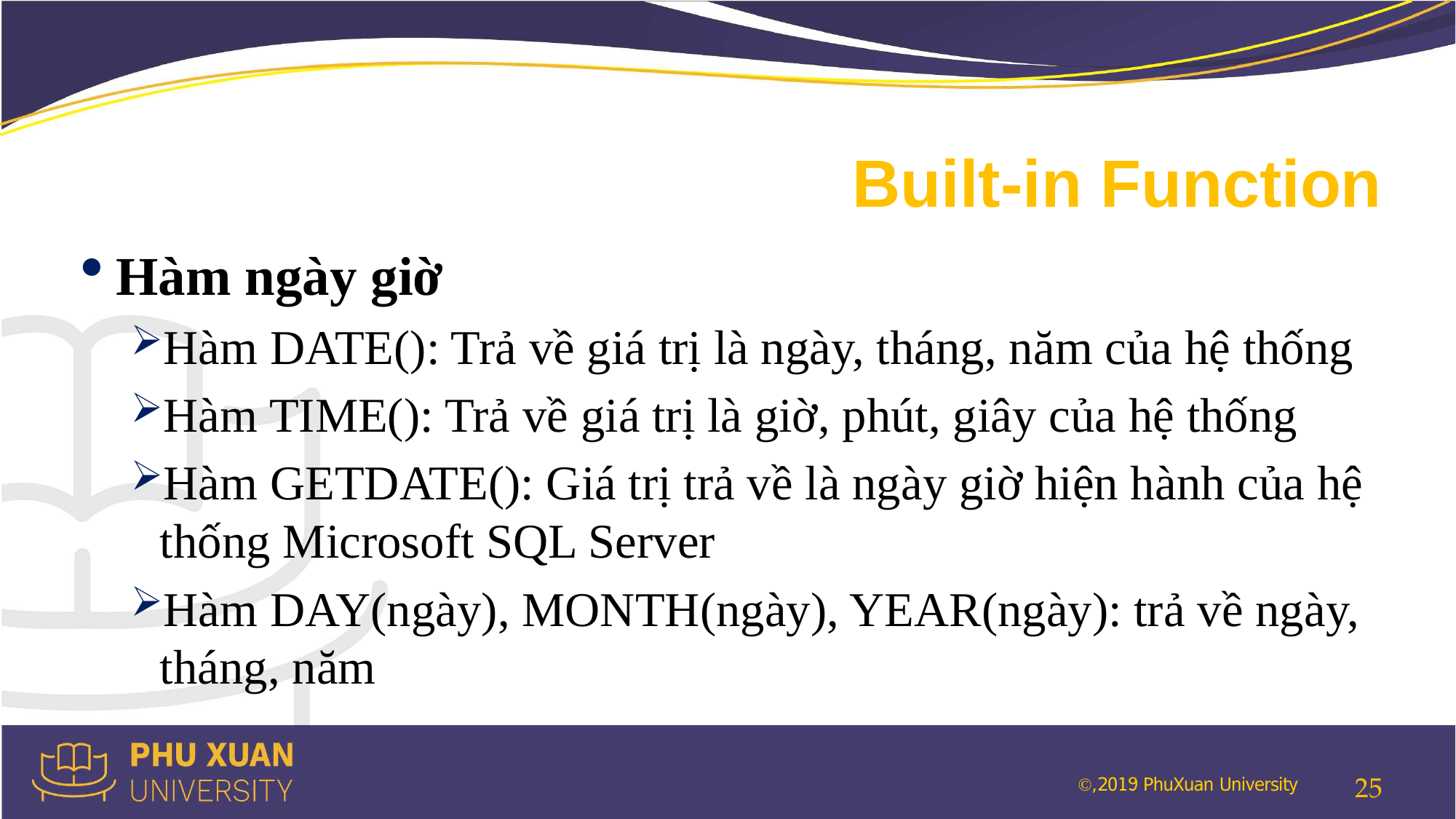

# Built-in Function
Hàm ngày giờ
Hàm DATE(): Trả về giá trị là ngày, tháng, năm của hệ thống
Hàm TIME(): Trả về giá trị là giờ, phút, giây của hệ thống
Hàm GETDATE(): Giá trị trả về là ngày giờ hiện hành của hệ thống Microsoft SQL Server
Hàm DAY(ngày), MONTH(ngày), YEAR(ngày): trả về ngày, tháng, năm

25